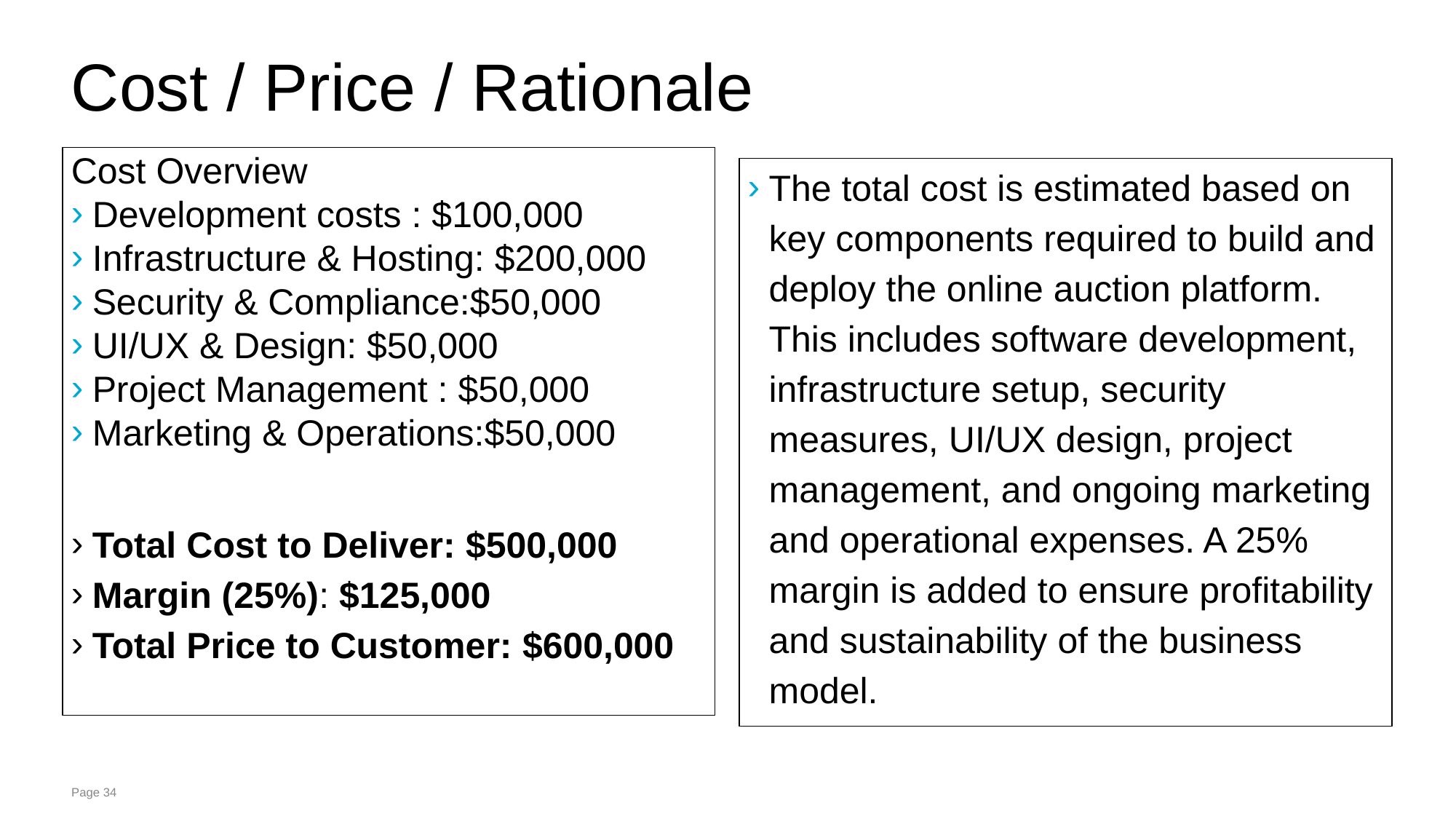

# Cost / Price / Rationale
Cost Overview
Development costs : $100,000
Infrastructure & Hosting: $200,000
Security & Compliance:$50,000
UI/UX & Design: $50,000
Project Management : $50,000
Marketing & Operations:$50,000

Total Cost to Deliver: $500,000
Margin (25%): $125,000
Total Price to Customer: $600,000

The total cost is estimated based on key components required to build and deploy the online auction platform. This includes software development, infrastructure setup, security measures, UI/UX design, project management, and ongoing marketing and operational expenses. A 25% margin is added to ensure profitability and sustainability of the business model.